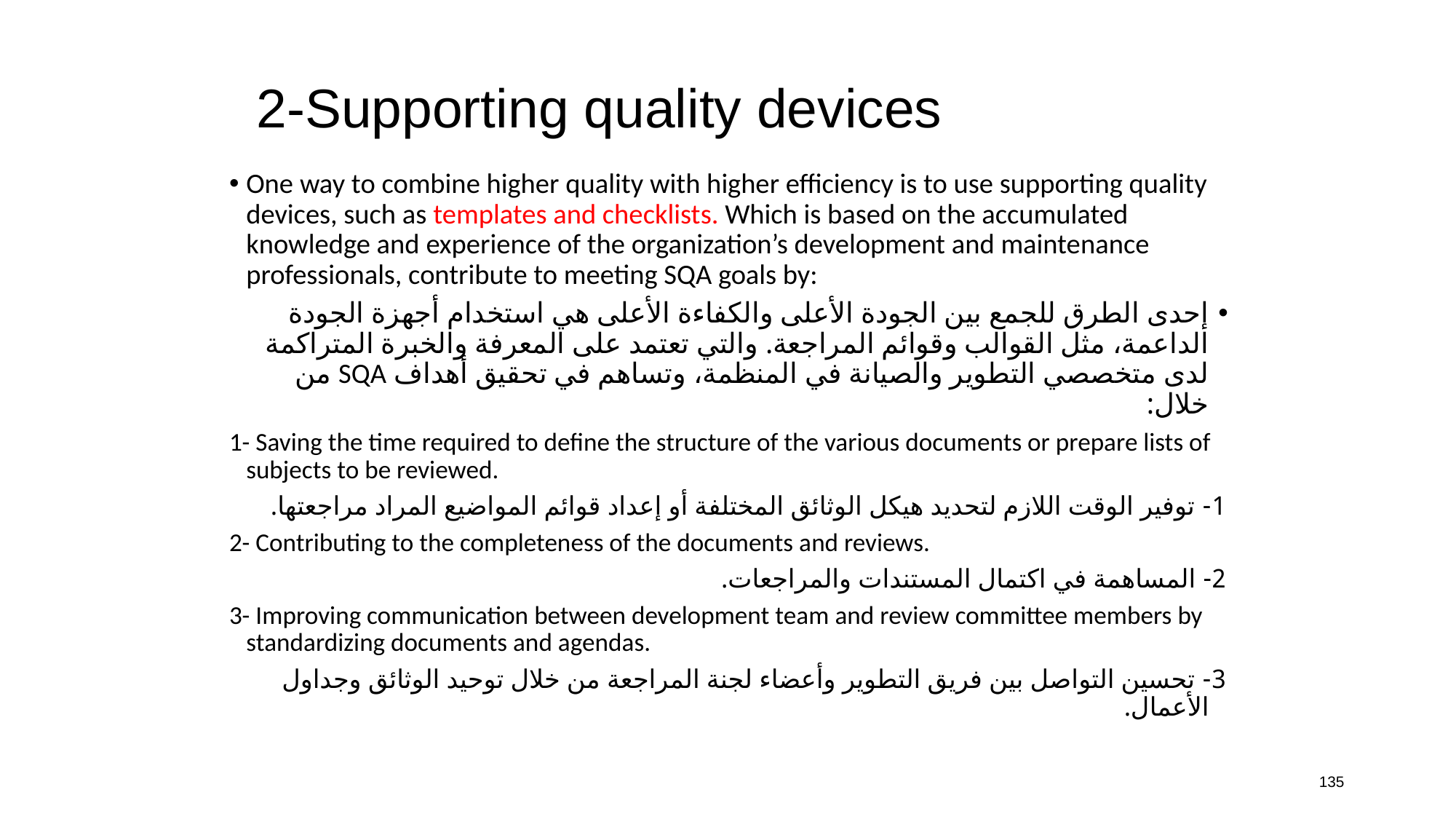

# 2-Supporting quality devices
One way to combine higher quality with higher efficiency is to use supporting quality devices, such as templates and checklists. Which is based on the accumulated knowledge and experience of the organization’s development and maintenance professionals, contribute to meeting SQA goals by:
إحدى الطرق للجمع بين الجودة الأعلى والكفاءة الأعلى هي استخدام أجهزة الجودة الداعمة، مثل القوالب وقوائم المراجعة. والتي تعتمد على المعرفة والخبرة المتراكمة لدى متخصصي التطوير والصيانة في المنظمة، وتساهم في تحقيق أهداف SQA من خلال:
1- Saving the time required to define the structure of the various documents or prepare lists of subjects to be reviewed.
1- توفير الوقت اللازم لتحديد هيكل الوثائق المختلفة أو إعداد قوائم المواضيع المراد مراجعتها.
2- Contributing to the completeness of the documents and reviews.
2- المساهمة في اكتمال المستندات والمراجعات.
3- Improving communication between development team and review committee members by standardizing documents and agendas.
3- تحسين التواصل بين فريق التطوير وأعضاء لجنة المراجعة من خلال توحيد الوثائق وجداول الأعمال.

135